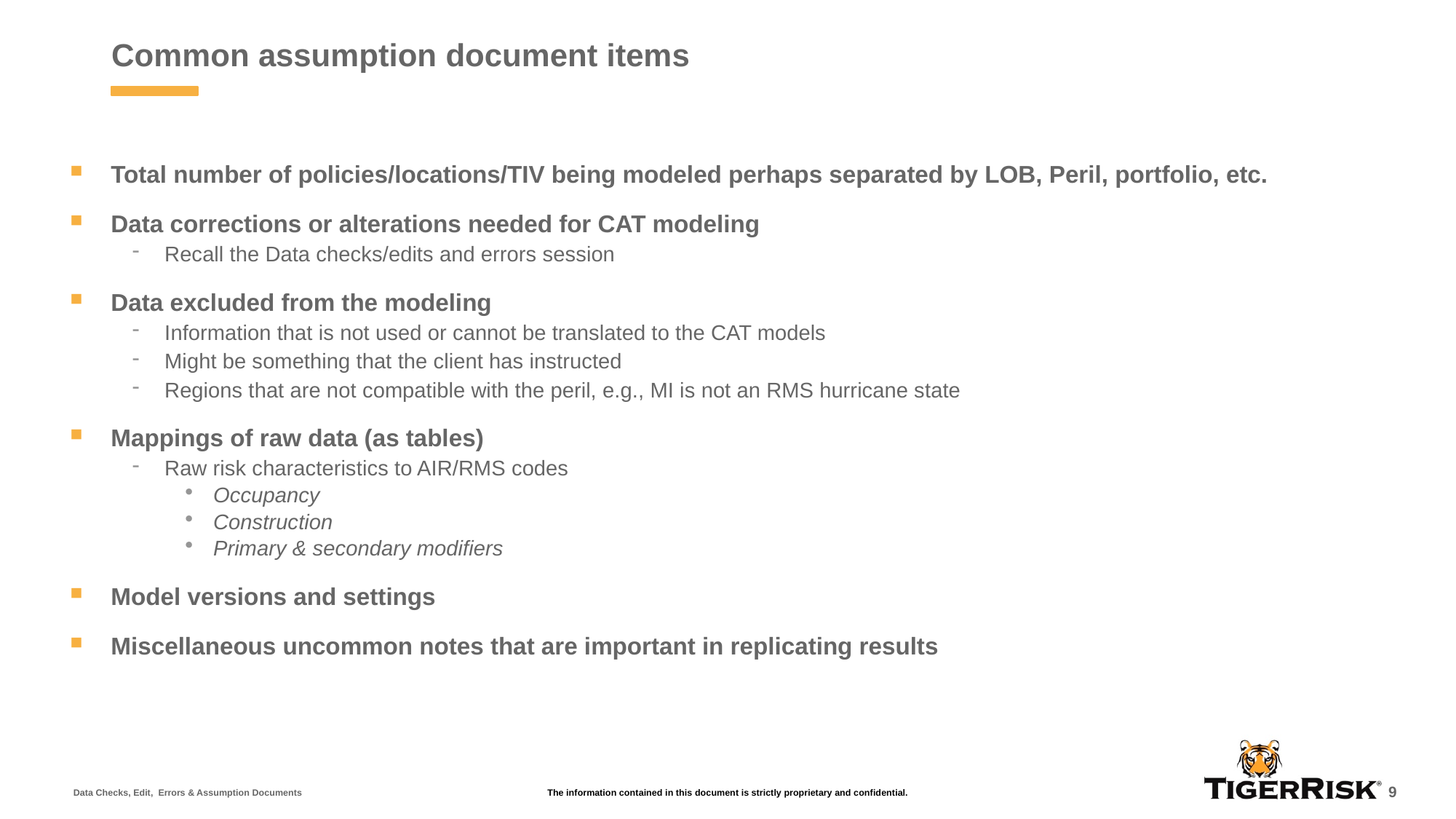

# Common assumption document items
Total number of policies/locations/TIV being modeled perhaps separated by LOB, Peril, portfolio, etc.
Data corrections or alterations needed for CAT modeling
Recall the Data checks/edits and errors session
Data excluded from the modeling
Information that is not used or cannot be translated to the CAT models
Might be something that the client has instructed
Regions that are not compatible with the peril, e.g., MI is not an RMS hurricane state
Mappings of raw data (as tables)
Raw risk characteristics to AIR/RMS codes
Occupancy
Construction
Primary & secondary modifiers
Model versions and settings
Miscellaneous uncommon notes that are important in replicating results